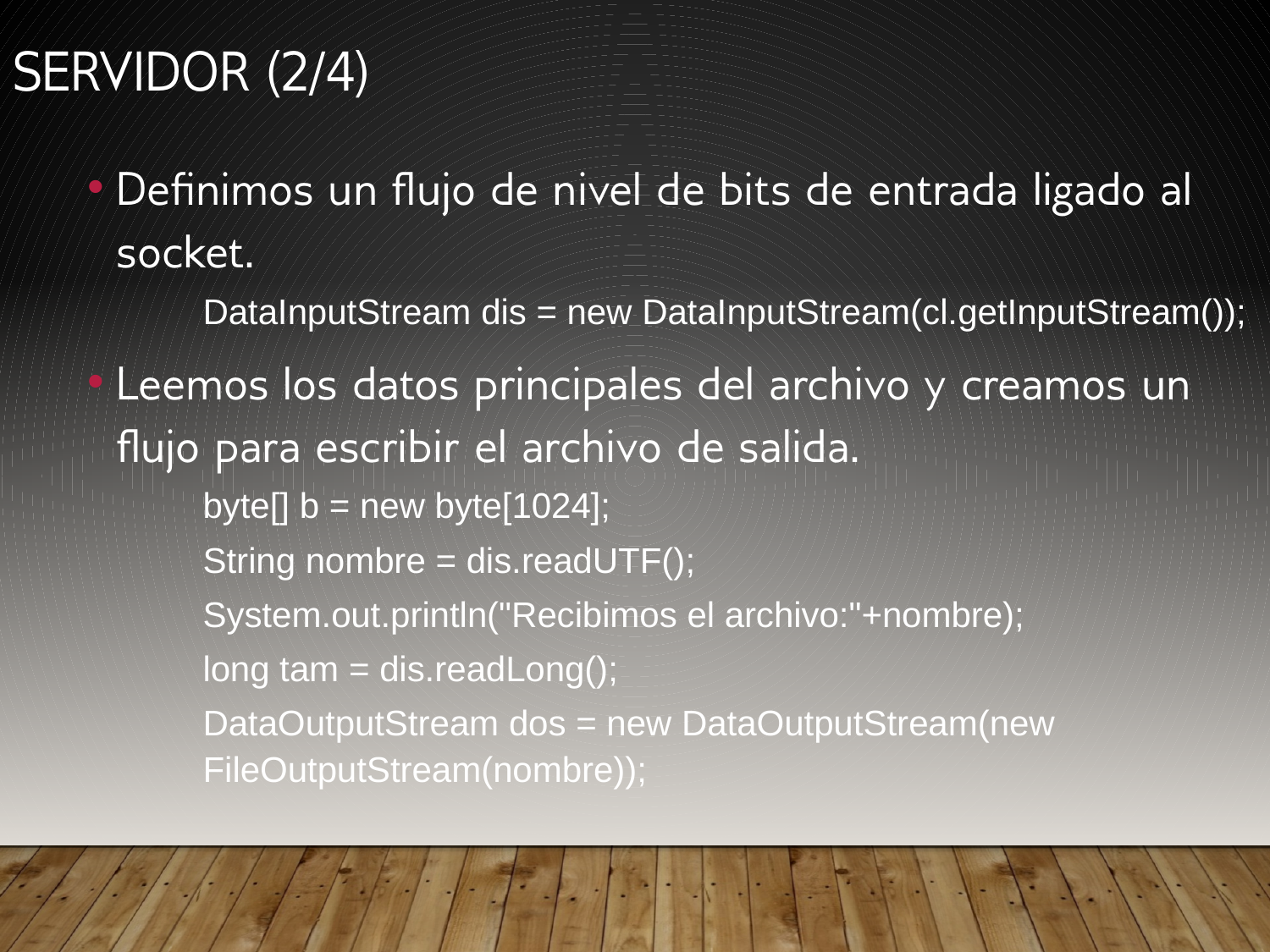

Servidor (2/4)
Definimos un flujo de nivel de bits de entrada ligado al socket.
DataInputStream dis = new DataInputStream(cl.getInputStream());
Leemos los datos principales del archivo y creamos un flujo para escribir el archivo de salida.
byte[] b = new byte[1024];
String nombre = dis.readUTF();
System.out.println("Recibimos el archivo:"+nombre);
long tam = dis.readLong();
DataOutputStream dos = new DataOutputStream(new FileOutputStream(nombre));